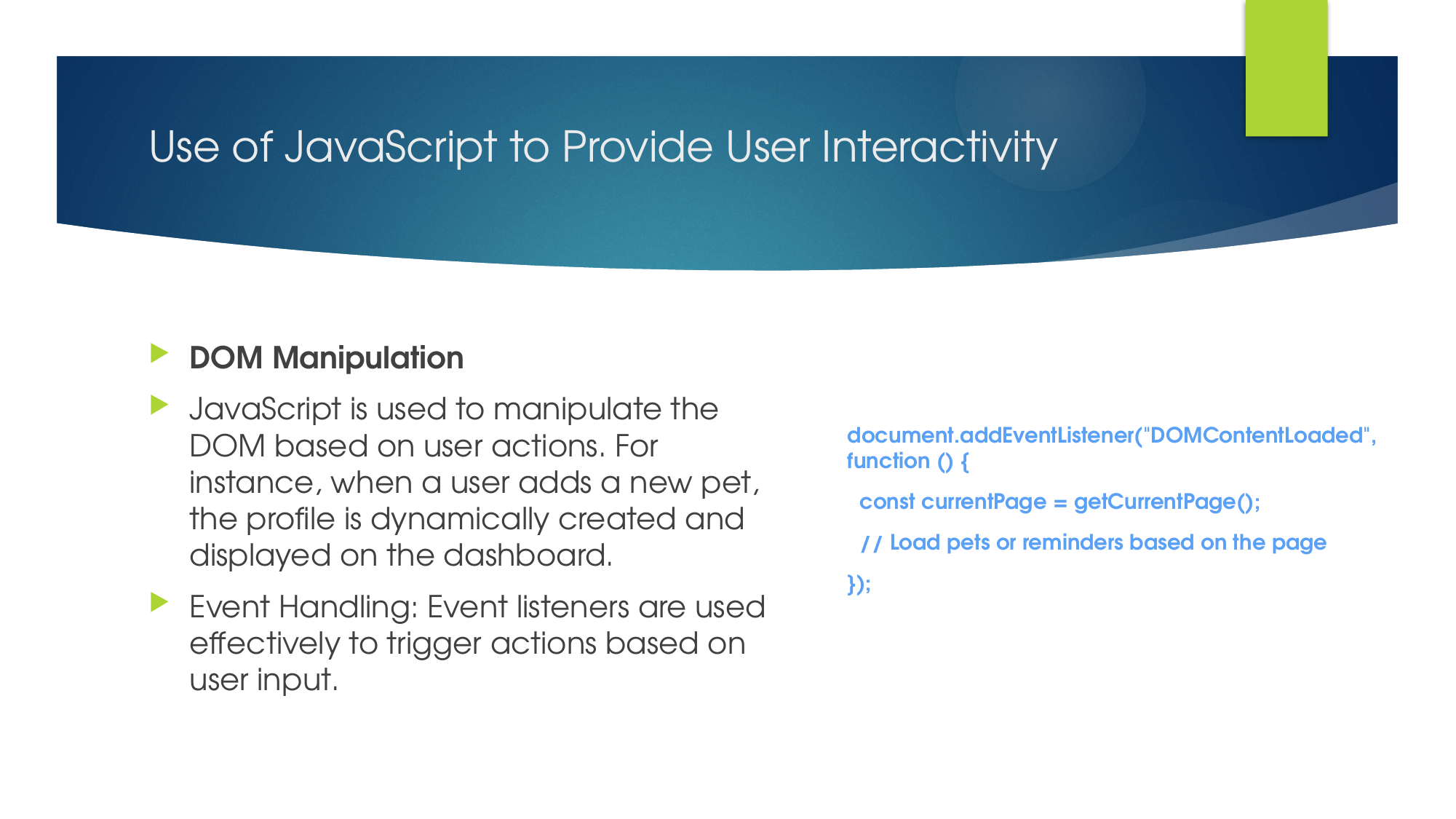

# Use of JavaScript to Provide User Interactivity
DOM Manipulation
JavaScript is used to manipulate the DOM based on user actions. For instance, when a user adds a new pet, the profile is dynamically created and displayed on the dashboard.
Event Handling: Event listeners are used effectively to trigger actions based on user input.
document.addEventListener("DOMContentLoaded", function () {
  const currentPage = getCurrentPage();
  // Load pets or reminders based on the page
});